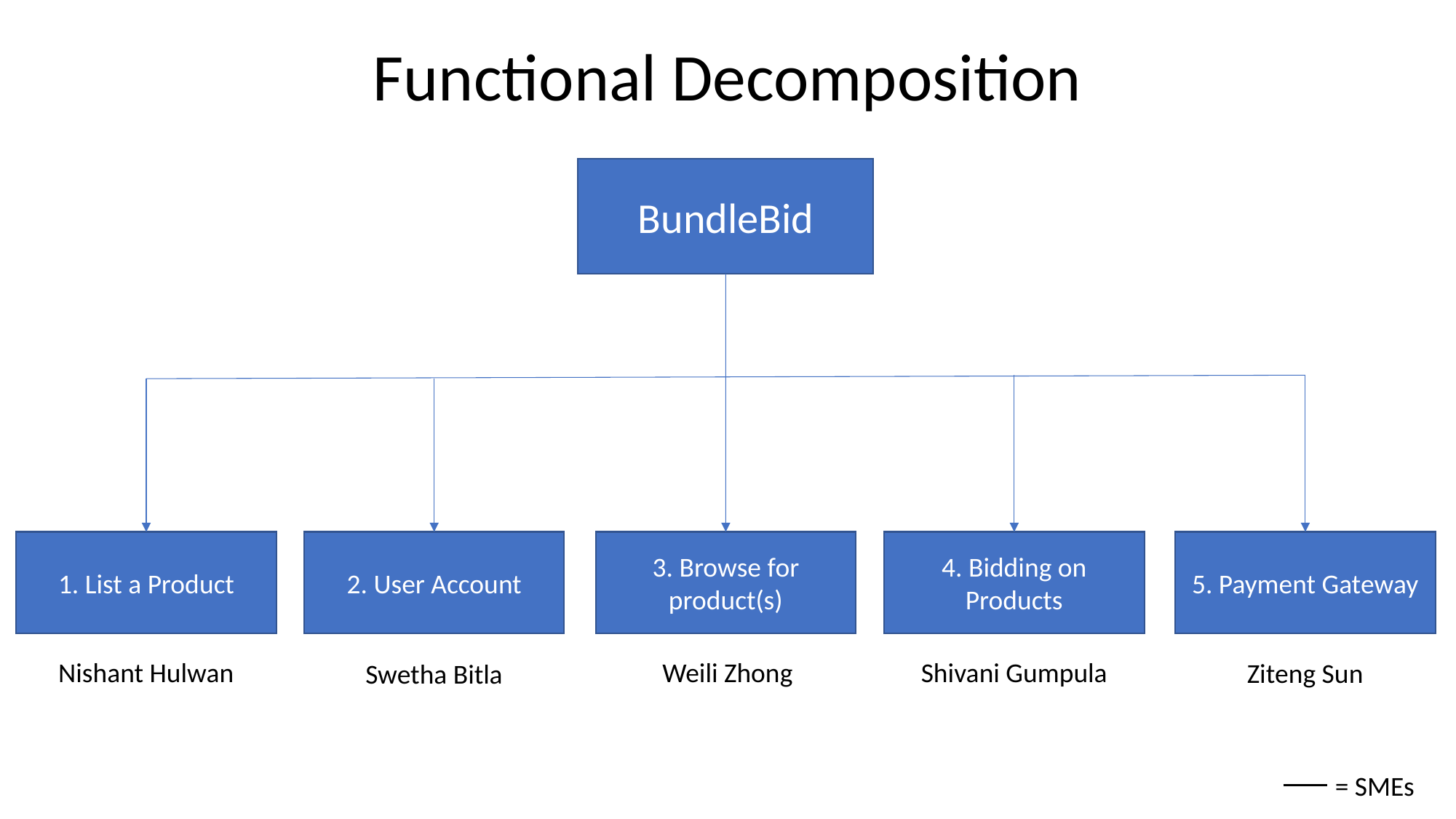

# Functional Decomposition
BundleBid
2. User Account
4. Bidding on Products
5. Payment Gateway
3. Browse for product(s)
1. List a Product
Nishant Hulwan
Weili Zhong
Shivani Gumpula
Ziteng Sun
Swetha Bitla
= SMEs